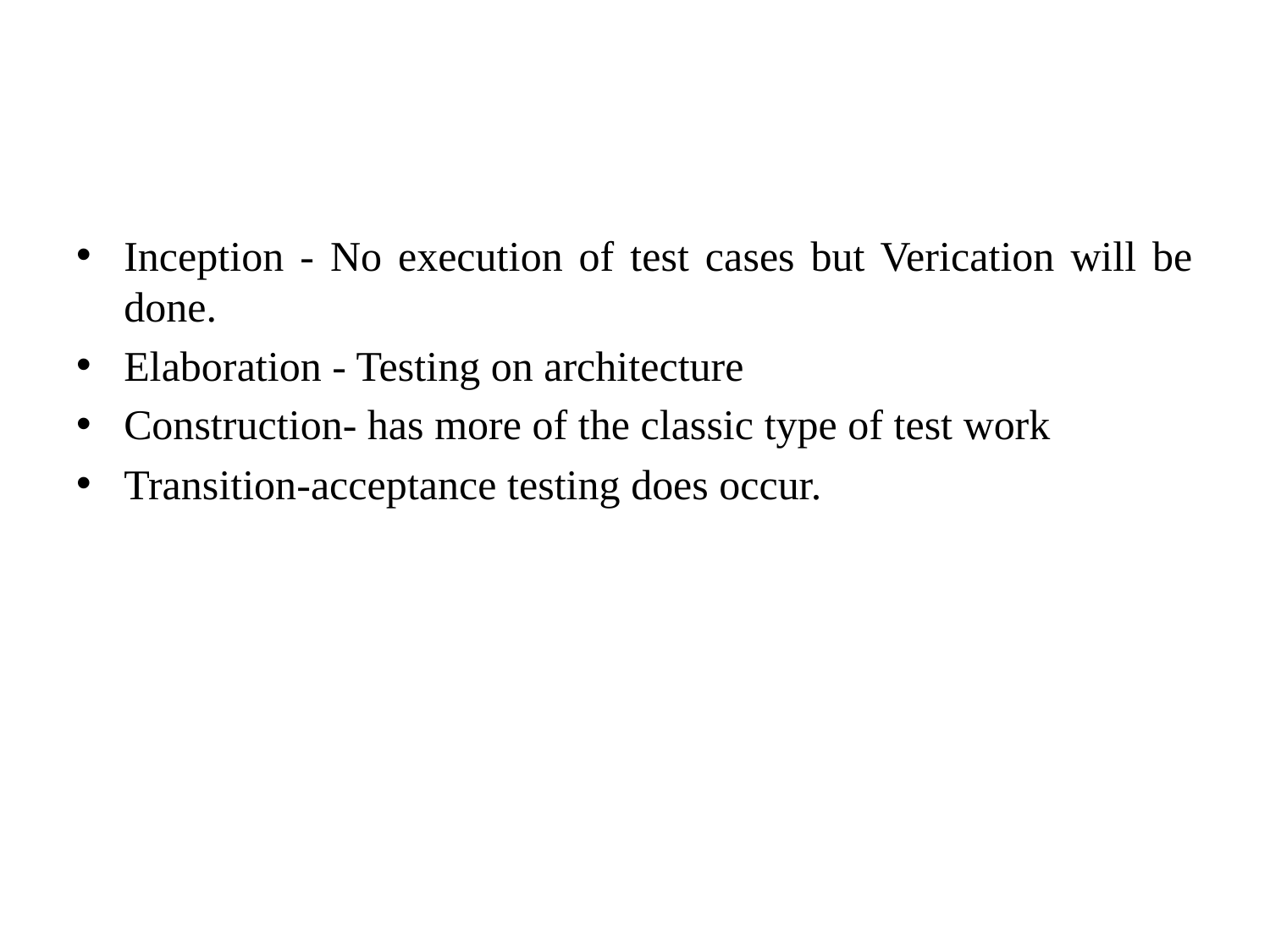

#
Inception - No execution of test cases but Verication will be done.
Elaboration - Testing on architecture
Construction- has more of the classic type of test work
Transition-acceptance testing does occur.